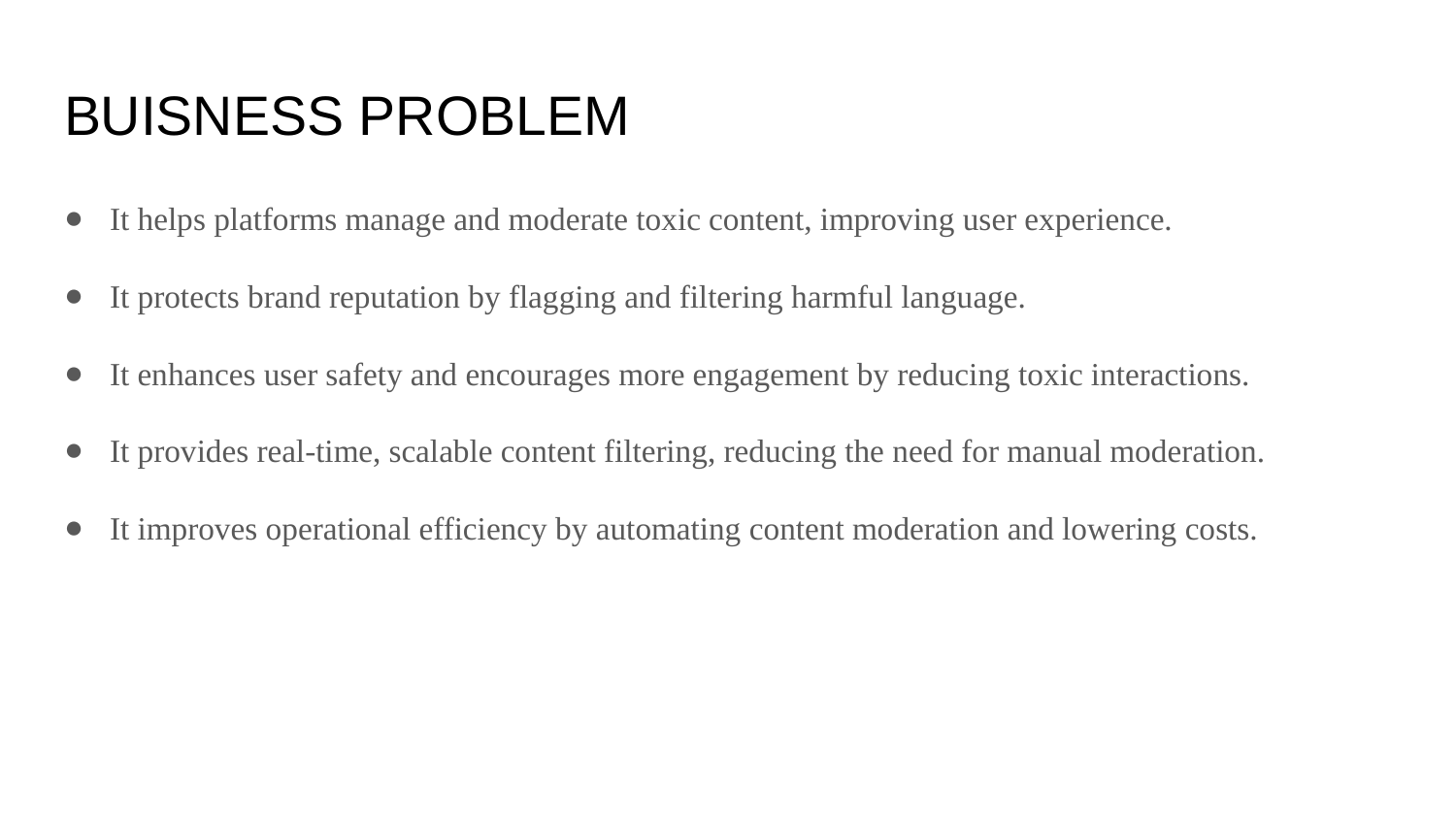

# BUISNESS PROBLEM
It helps platforms manage and moderate toxic content, improving user experience.

It protects brand reputation by flagging and filtering harmful language.

It enhances user safety and encourages more engagement by reducing toxic interactions.

It provides real-time, scalable content filtering, reducing the need for manual moderation.

It improves operational efficiency by automating content moderation and lowering costs.